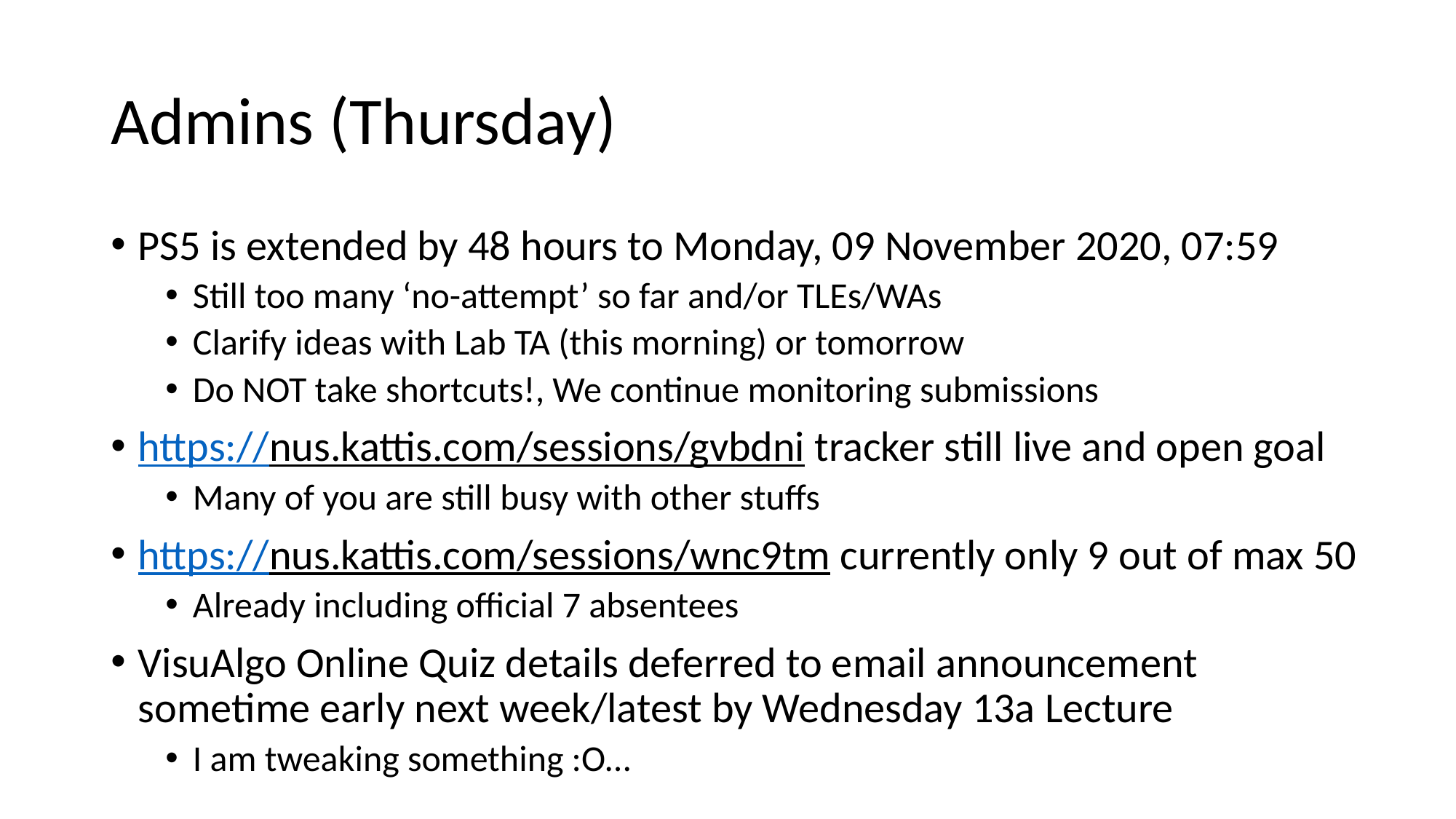

# Admins (Thursday)
PS5 is extended by 48 hours to Monday, 09 November 2020, 07:59
Still too many ‘no-attempt’ so far and/or TLEs/WAs
Clarify ideas with Lab TA (this morning) or tomorrow
Do NOT take shortcuts!, We continue monitoring submissions
https://nus.kattis.com/sessions/gvbdni tracker still live and open goal
Many of you are still busy with other stuffs
https://nus.kattis.com/sessions/wnc9tm currently only 9 out of max 50
Already including official 7 absentees
VisuAlgo Online Quiz details deferred to email announcement sometime early next week/latest by Wednesday 13a Lecture
I am tweaking something :O…